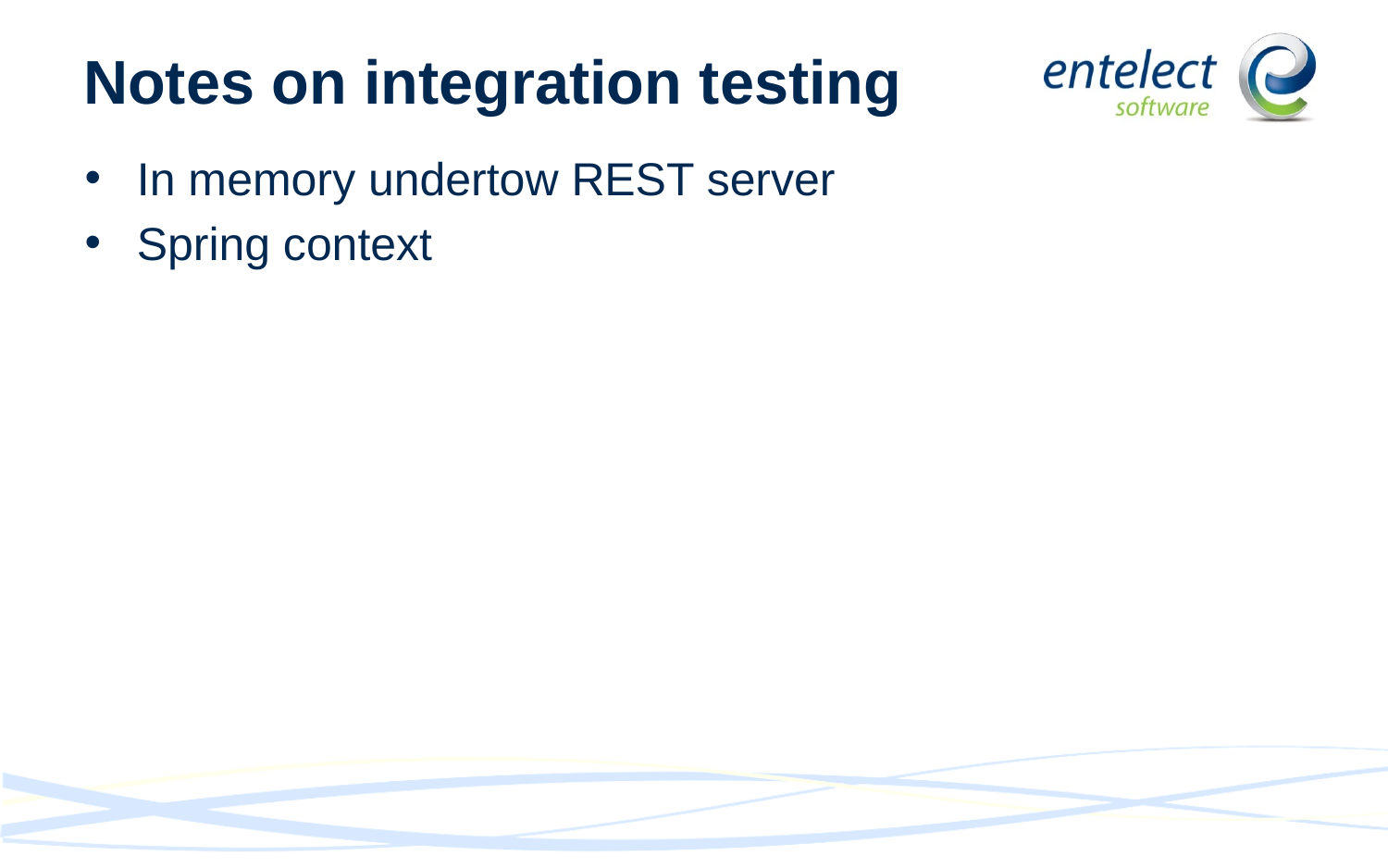

# Notes on integration testing
In memory undertow REST server
Spring context